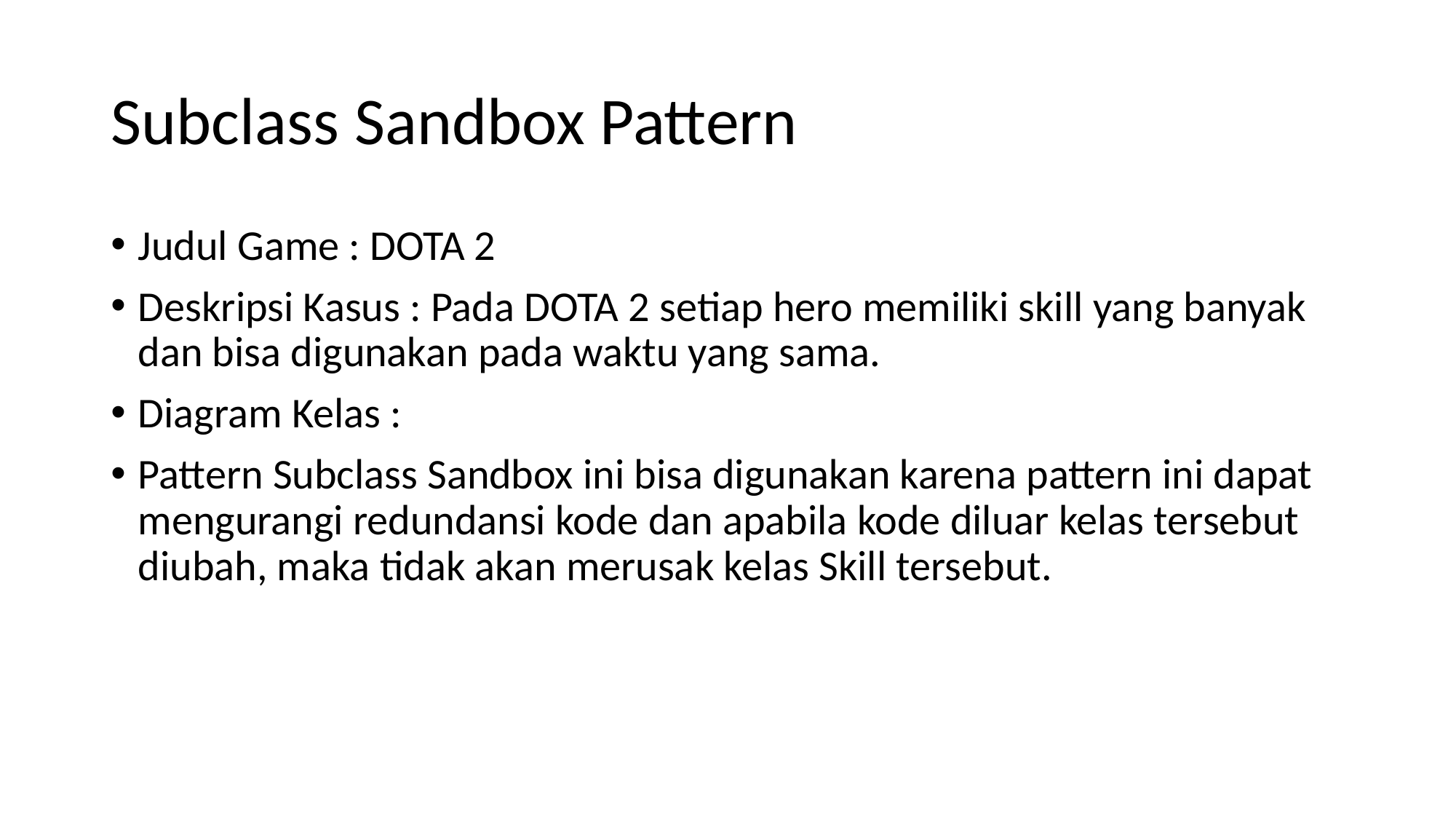

# Subclass Sandbox Pattern
Judul Game : DOTA 2
Deskripsi Kasus : Pada DOTA 2 setiap hero memiliki skill yang banyak dan bisa digunakan pada waktu yang sama.
Diagram Kelas :
Pattern Subclass Sandbox ini bisa digunakan karena pattern ini dapat mengurangi redundansi kode dan apabila kode diluar kelas tersebut diubah, maka tidak akan merusak kelas Skill tersebut.